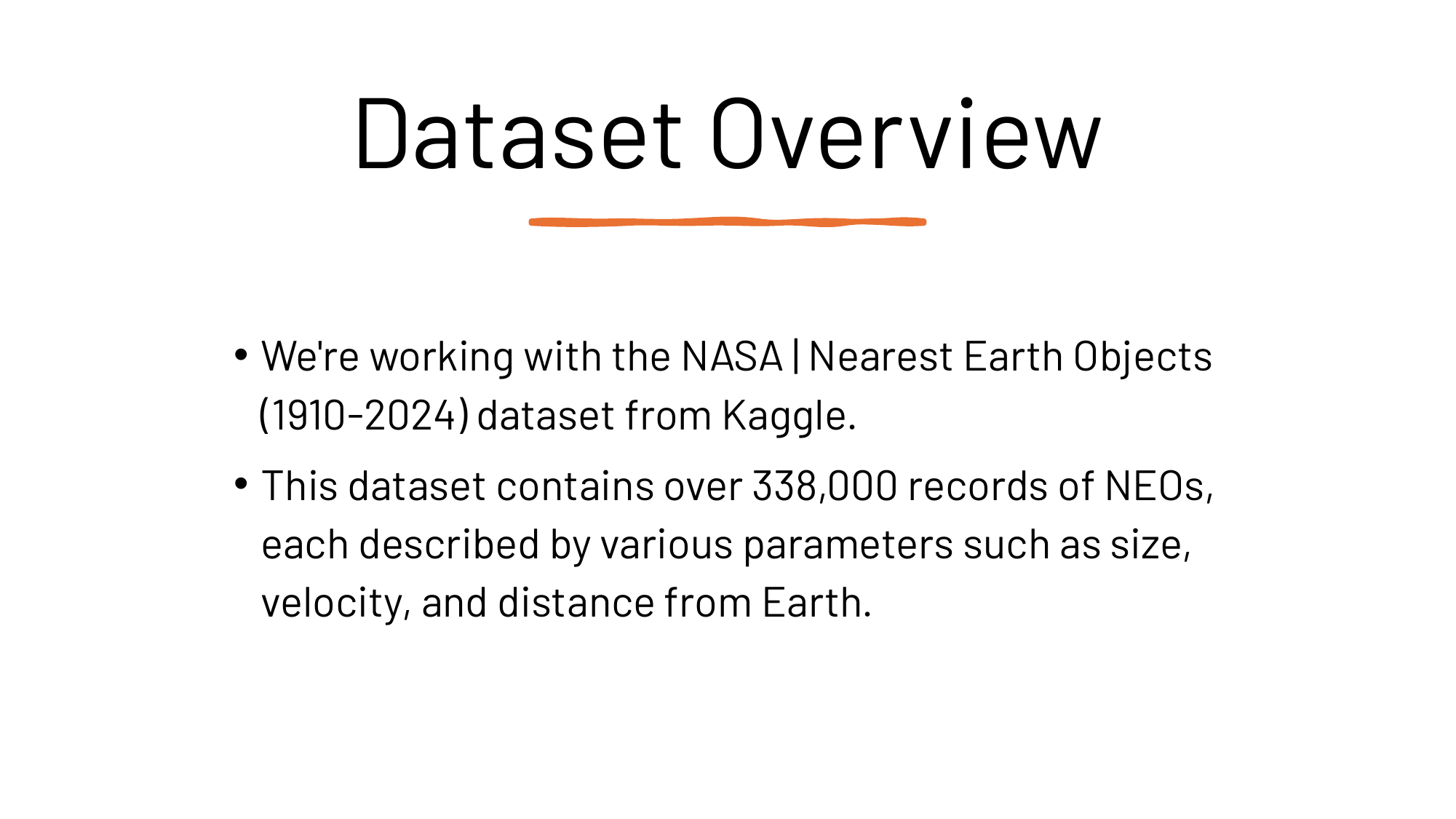

# Dataset Overview

We're working with the NASA | Nearest Earth Objects (1910-2024) dataset from Kaggle.
This dataset contains over 338,000 records of NEOs, each described by various parameters such as size, velocity, and distance from Earth.